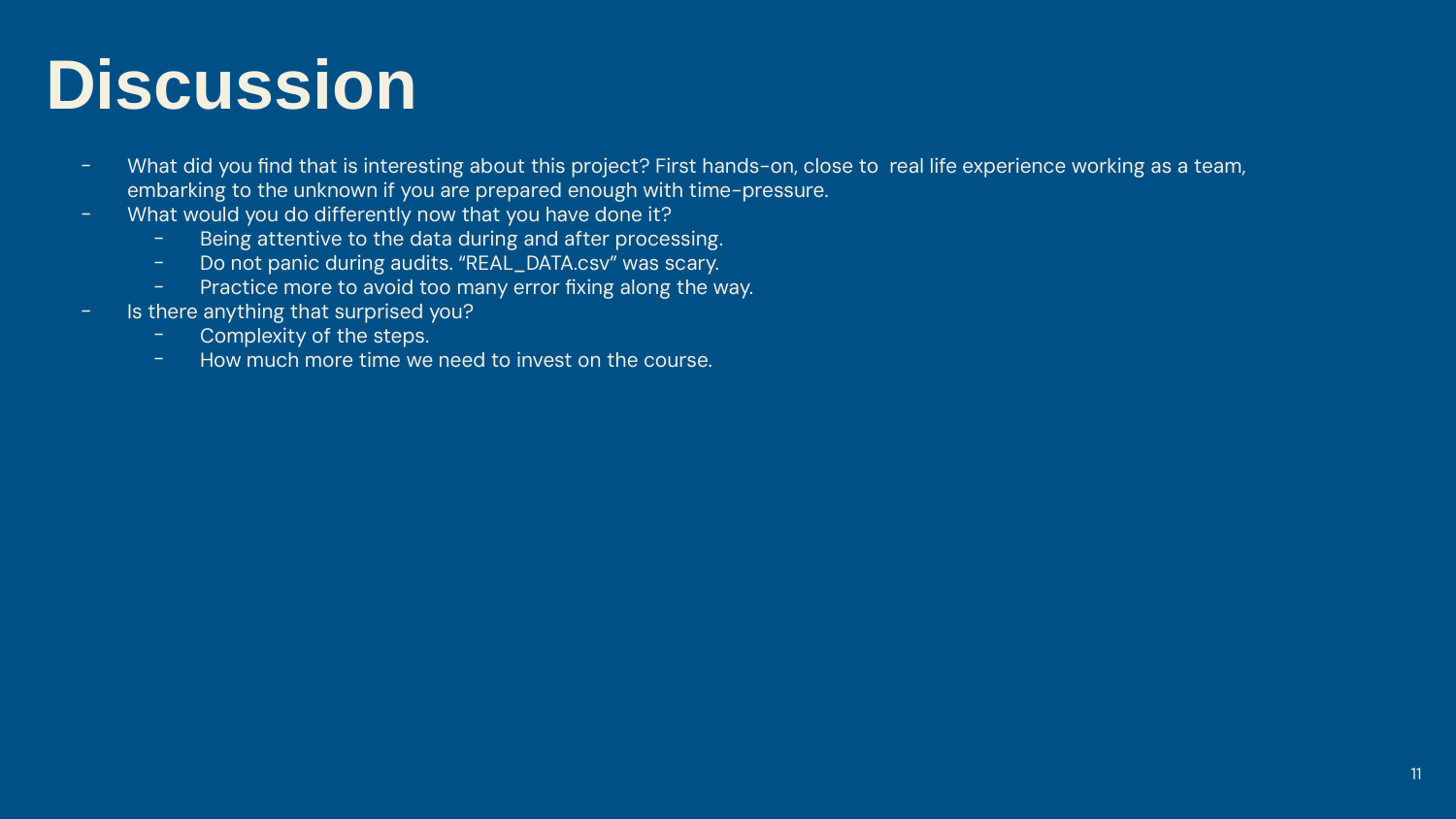

# Discussion
What did you find that is interesting about this project? First hands-on, close to  real life experience working as a team, embarking to the unknown if you are prepared enough with time-pressure.
What would you do differently now that you have done it?
Being attentive to the data during and after processing.
Do not panic during audits. “REAL_DATA.csv” was scary.
Practice more to avoid too many error fixing along the way.
Is there anything that surprised you?
Complexity of the steps.
How much more time we need to invest on the course.

11
11